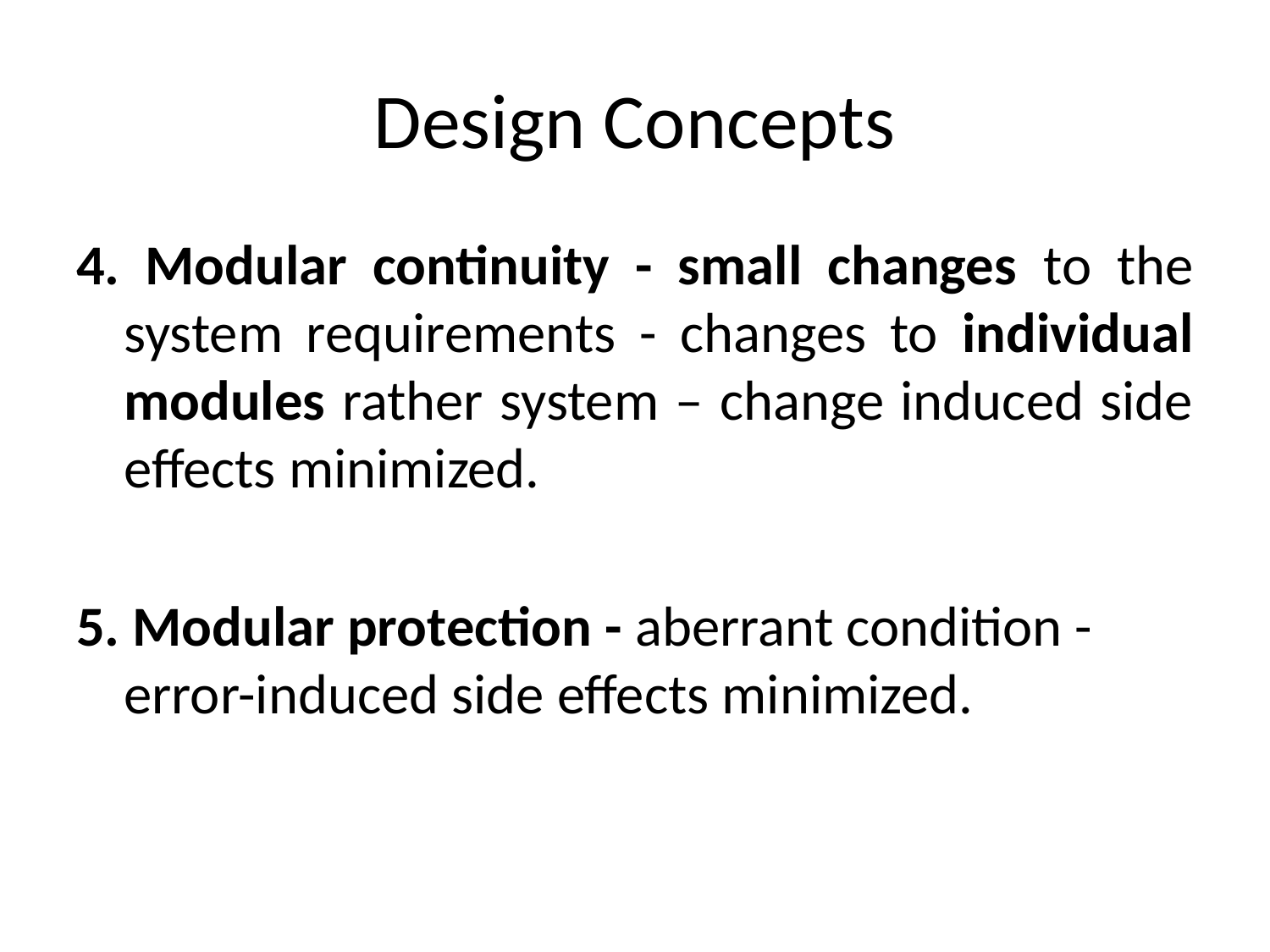

# Design Concepts
4. Modular continuity - small changes to the system requirements - changes to individual modules rather system – change induced side effects minimized.

5. Modular protection - aberrant condition - error-induced side effects minimized.